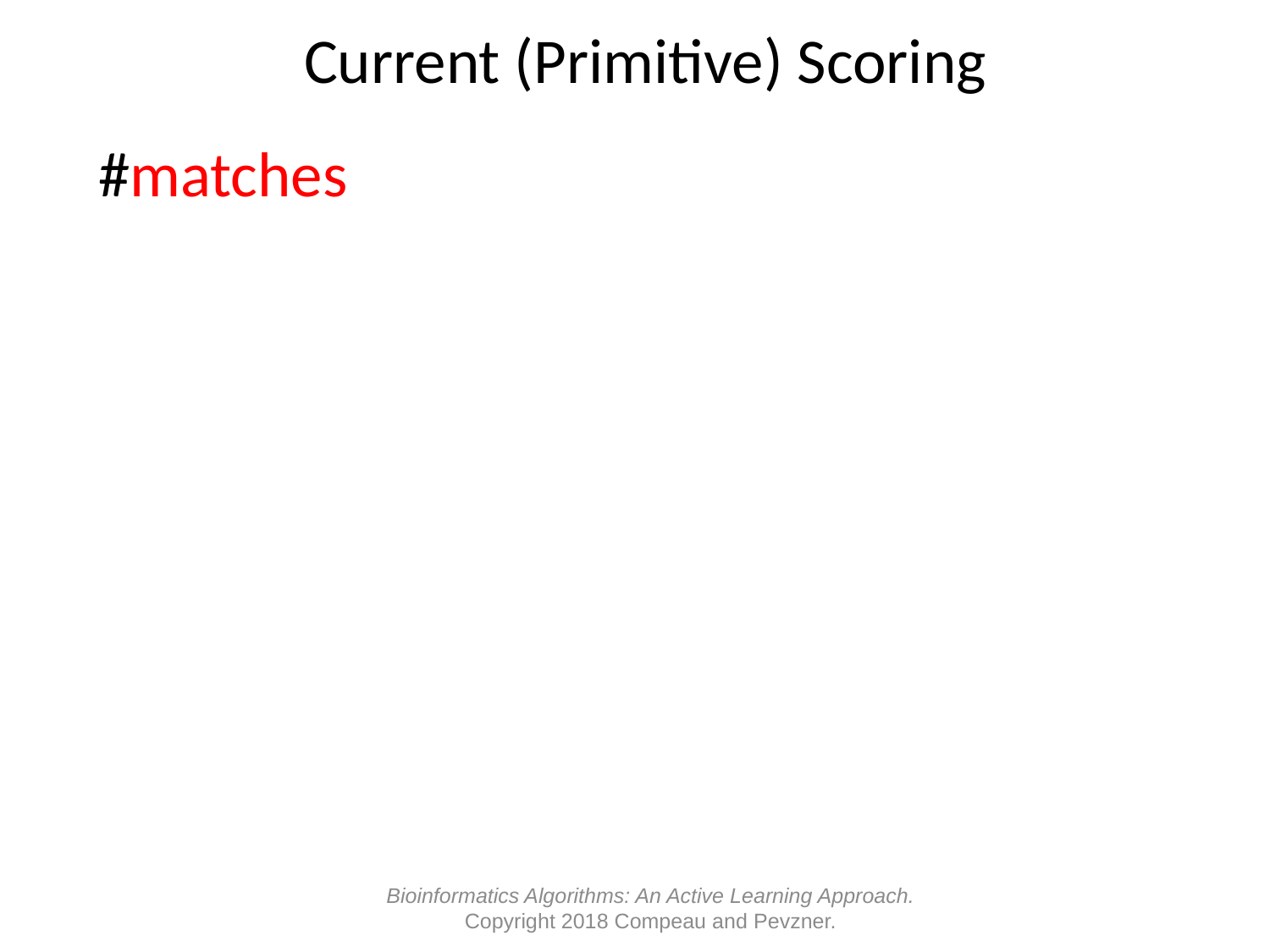

# Current (Primitive) Scoring
#matches
Bioinformatics Algorithms: An Active Learning Approach.
Copyright 2018 Compeau and Pevzner.